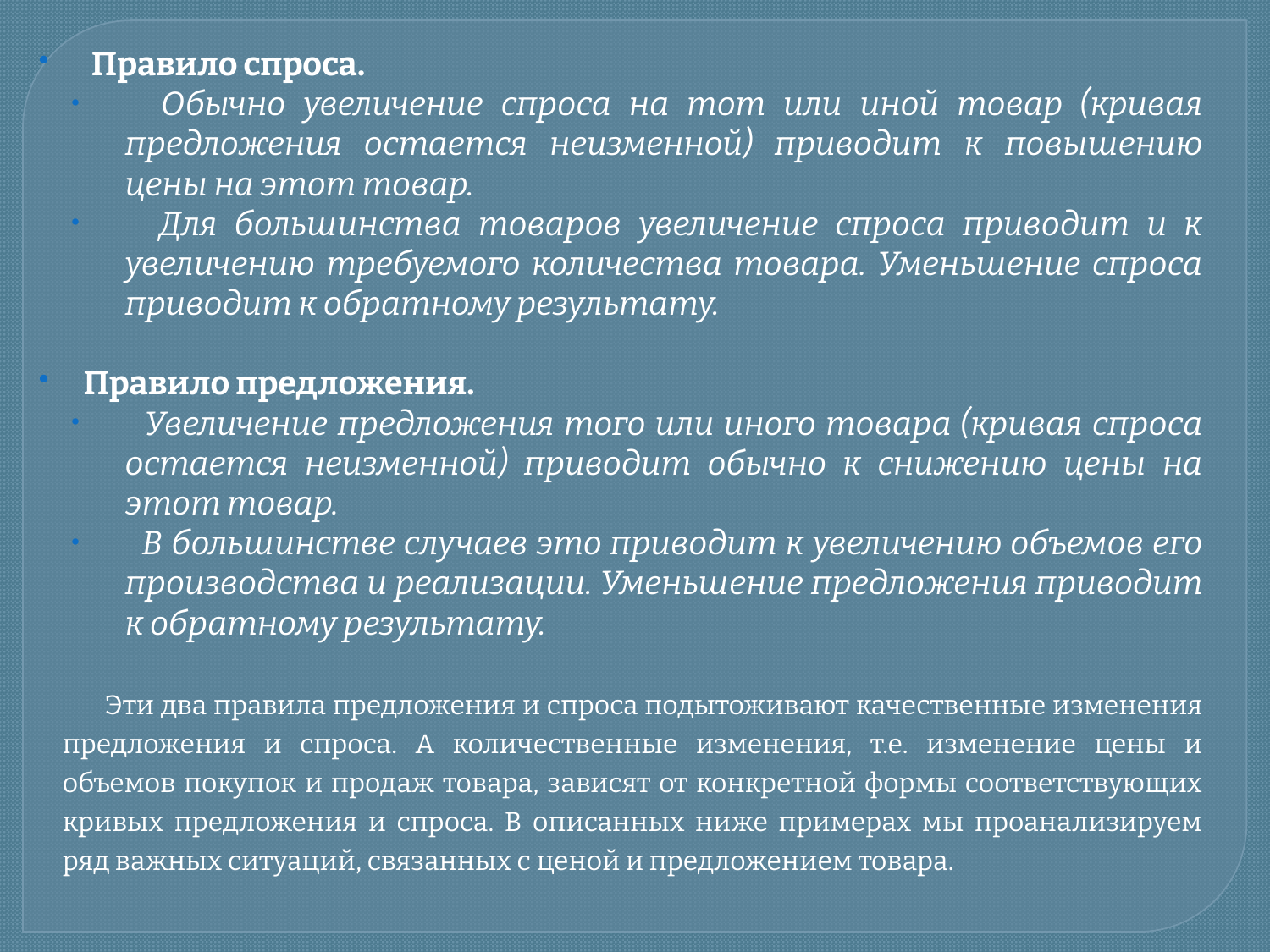

Правило спроса.
  Обычно увеличение спроса на тот или иной товар (кривая предложения остается неизменной) приводит к повышению цены на этот товар.
  Для большинства товаров увеличение спроса приводит и к увеличению требуемого количества товара. Уменьшение спроса приводит к обратному результату.

  Правило предложения.
  Увеличение предложения того или иного товара (кривая спроса остается неизменной) приводит обычно к снижению цены на этот товар.
  В большинстве случаев это приводит к увеличению объемов его производства и реализации. Уменьшение предложения приводит к обратному результату.

Эти два правила предложения и спроса подытоживают ка­чественные изменения предложения и спроса. А количествен­ные изменения, т.е. изменение цены и объемов покупок и про­даж товара, зависят от конкретной формы соответствующих кривых предложения и спроса. В описанных ниже примерах мы проанализируем ряд важных ситуаций, связанных с ценой и предложением товара.